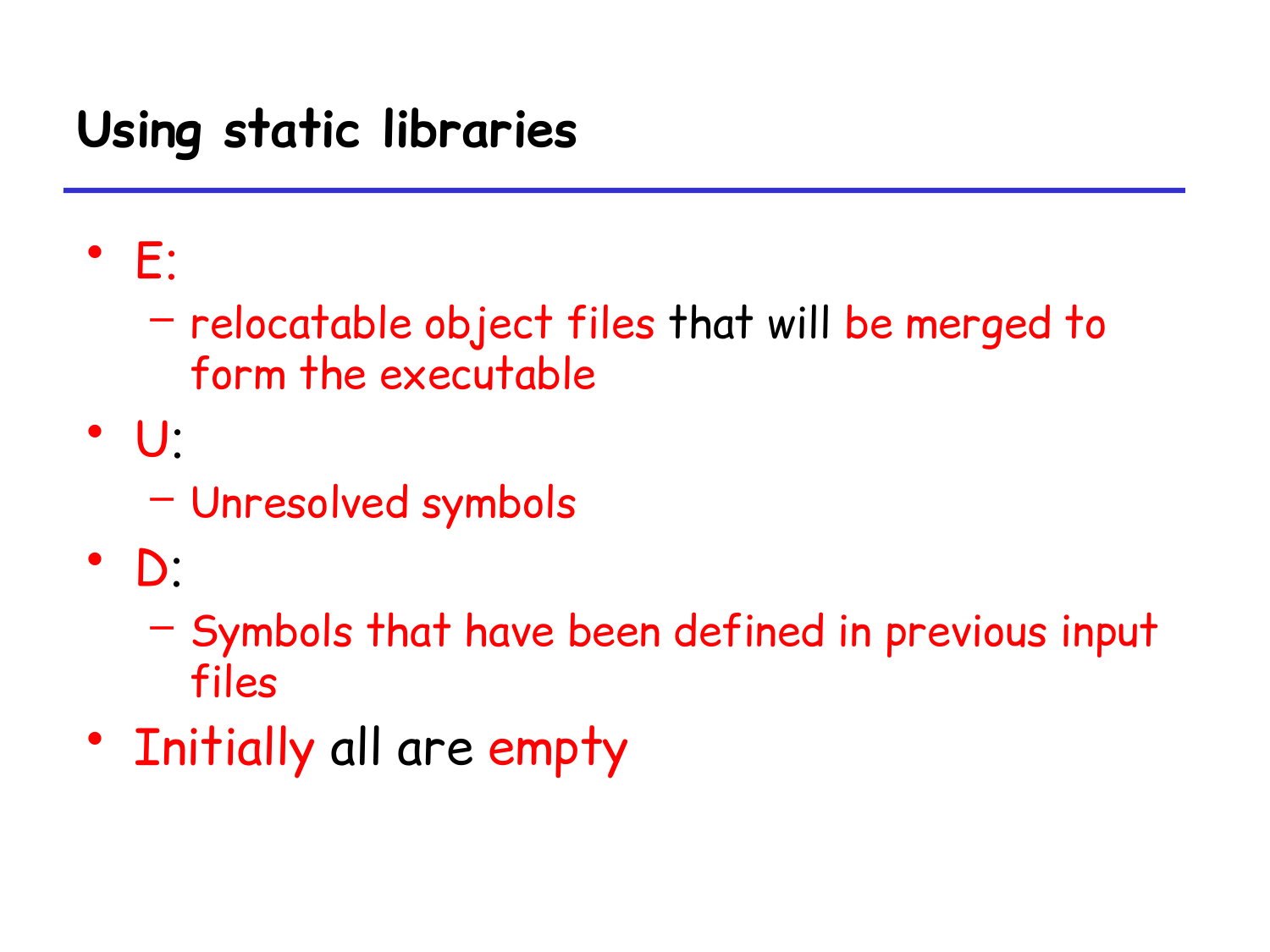

# Using static libraries
E:
relocatable object files that will be merged to form the executable
U:
Unresolved symbols
D:
Symbols that have been defined in previous input files
Initially all are empty
38